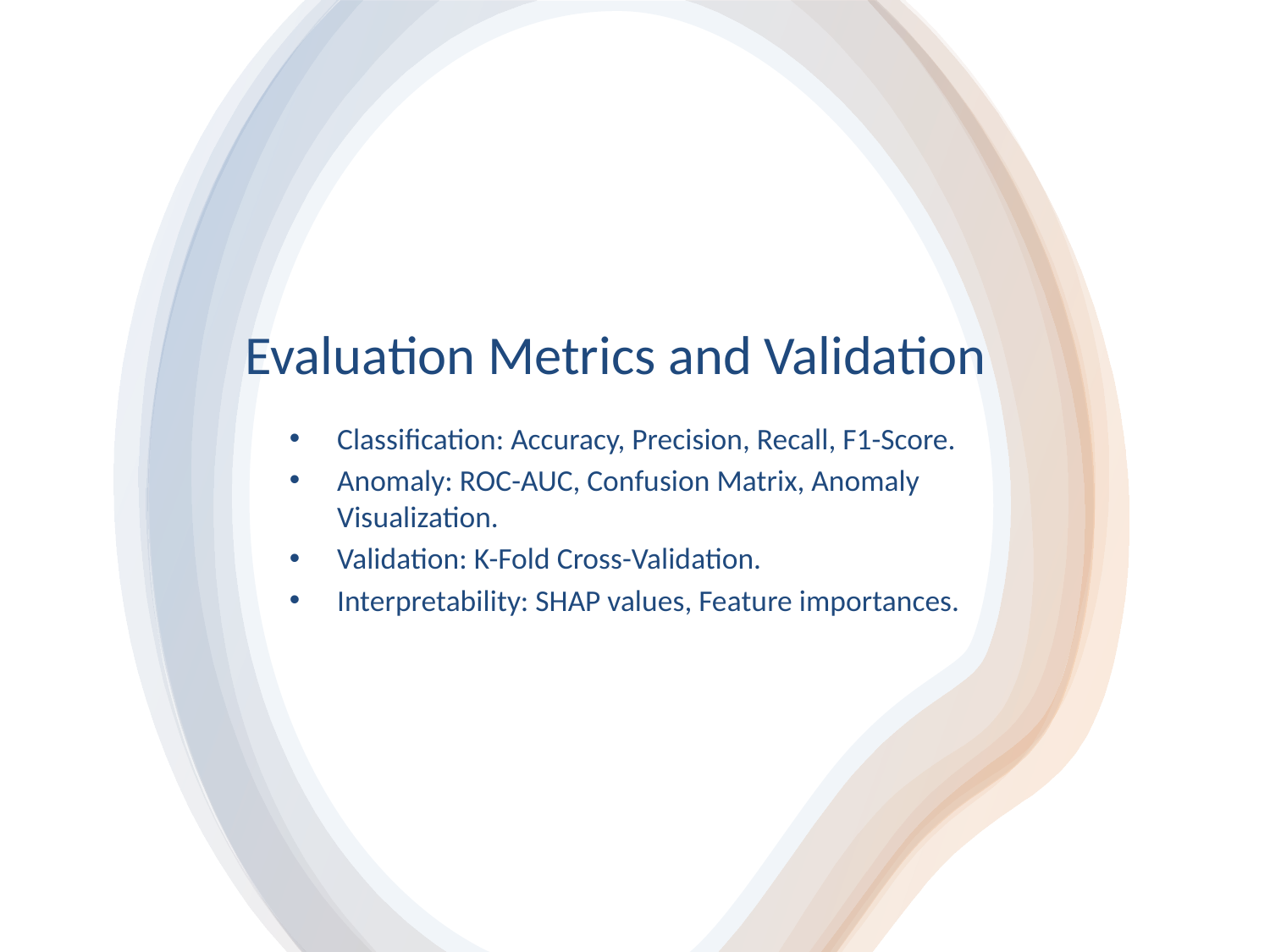

# Evaluation Metrics and Validation
Classification: Accuracy, Precision, Recall, F1-Score.
Anomaly: ROC-AUC, Confusion Matrix, Anomaly Visualization.
Validation: K-Fold Cross-Validation.
Interpretability: SHAP values, Feature importances.